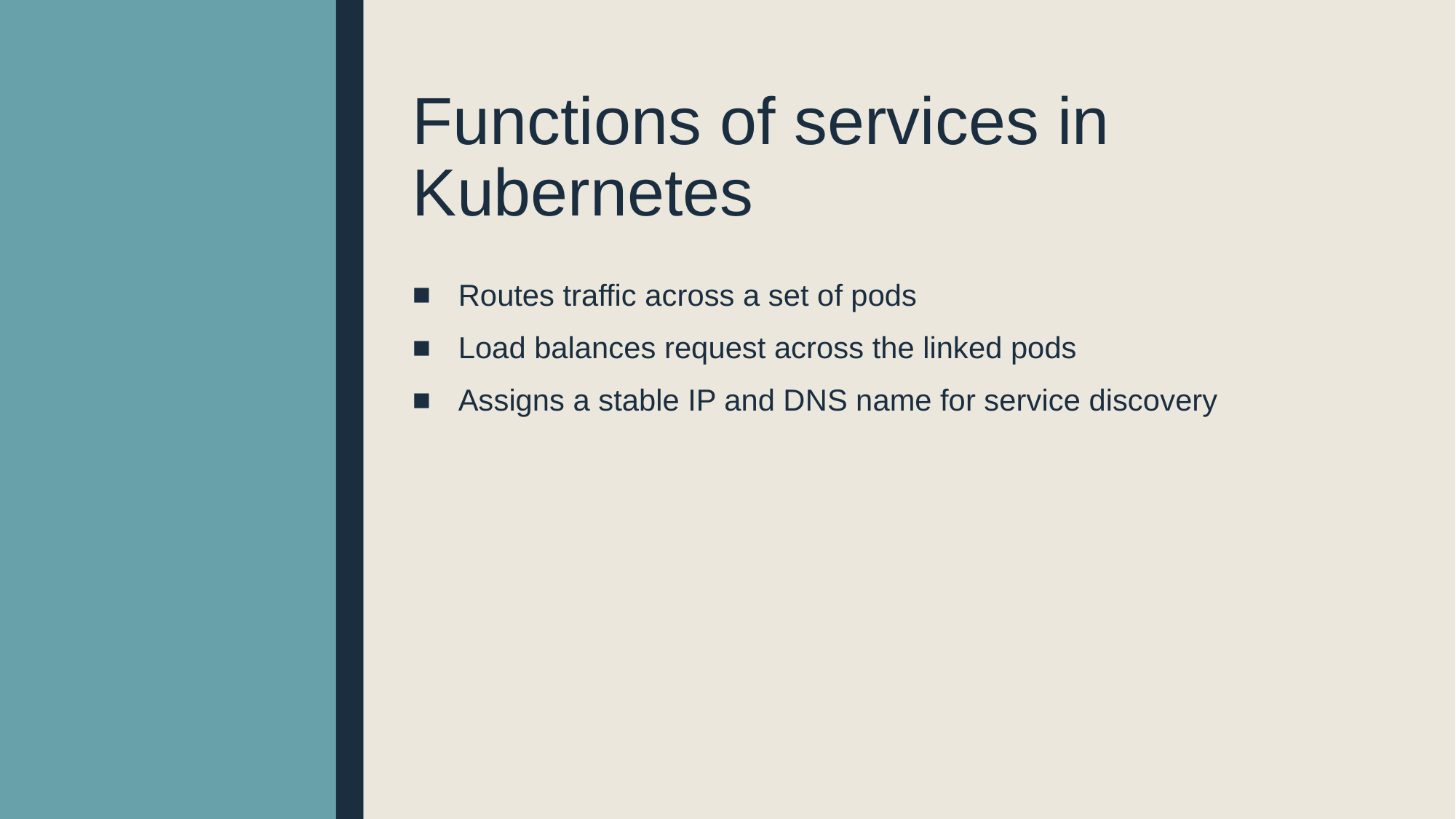

# Functions of services in Kubernetes
Routes traffic across a set of pods
Load balances request across the linked pods
Assigns a stable IP and DNS name for service discovery